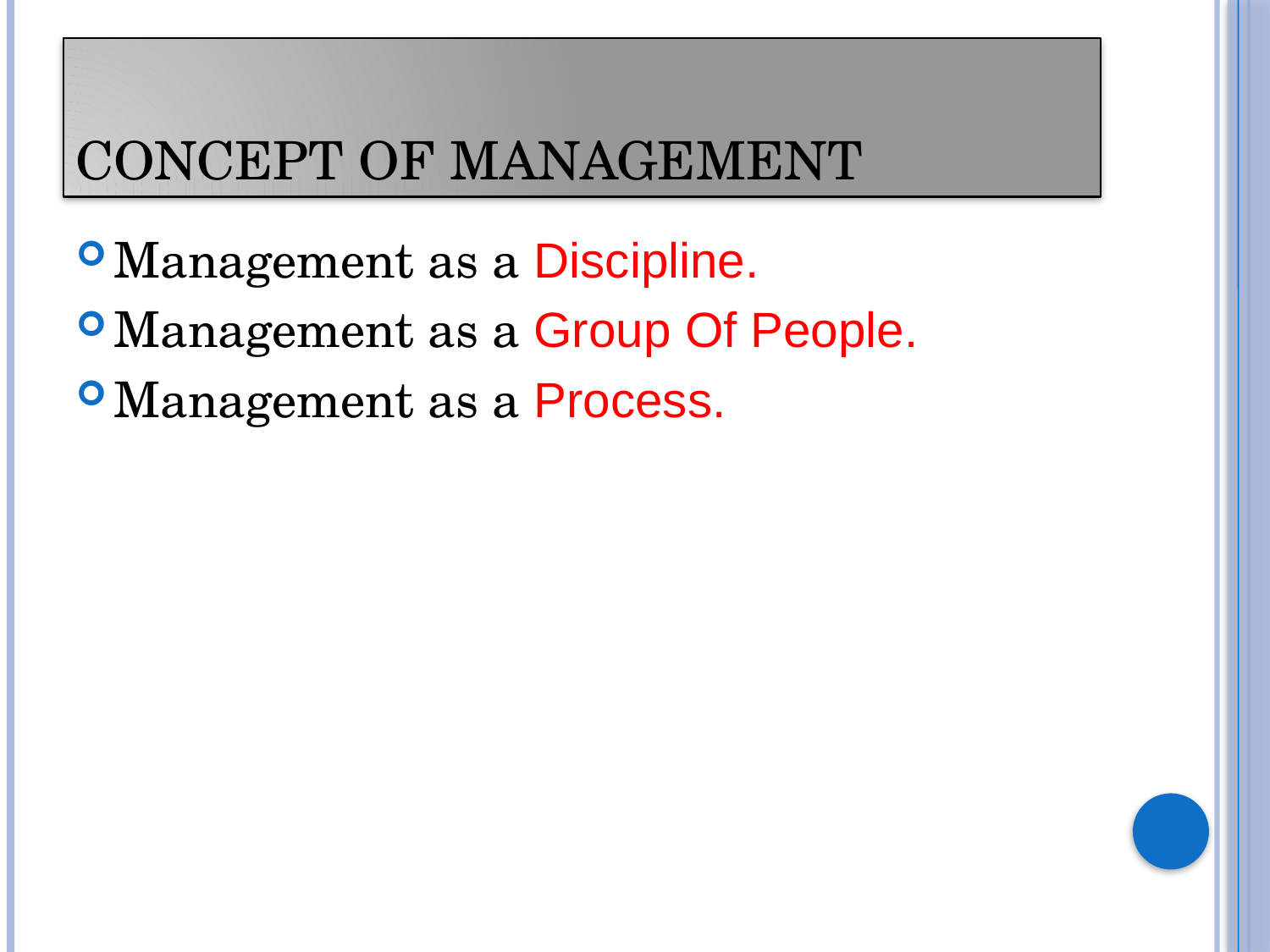

# CONCEPT OF MANAGEMENT
Management as a Discipline.
Management as a Group Of People.
Management as a Process.